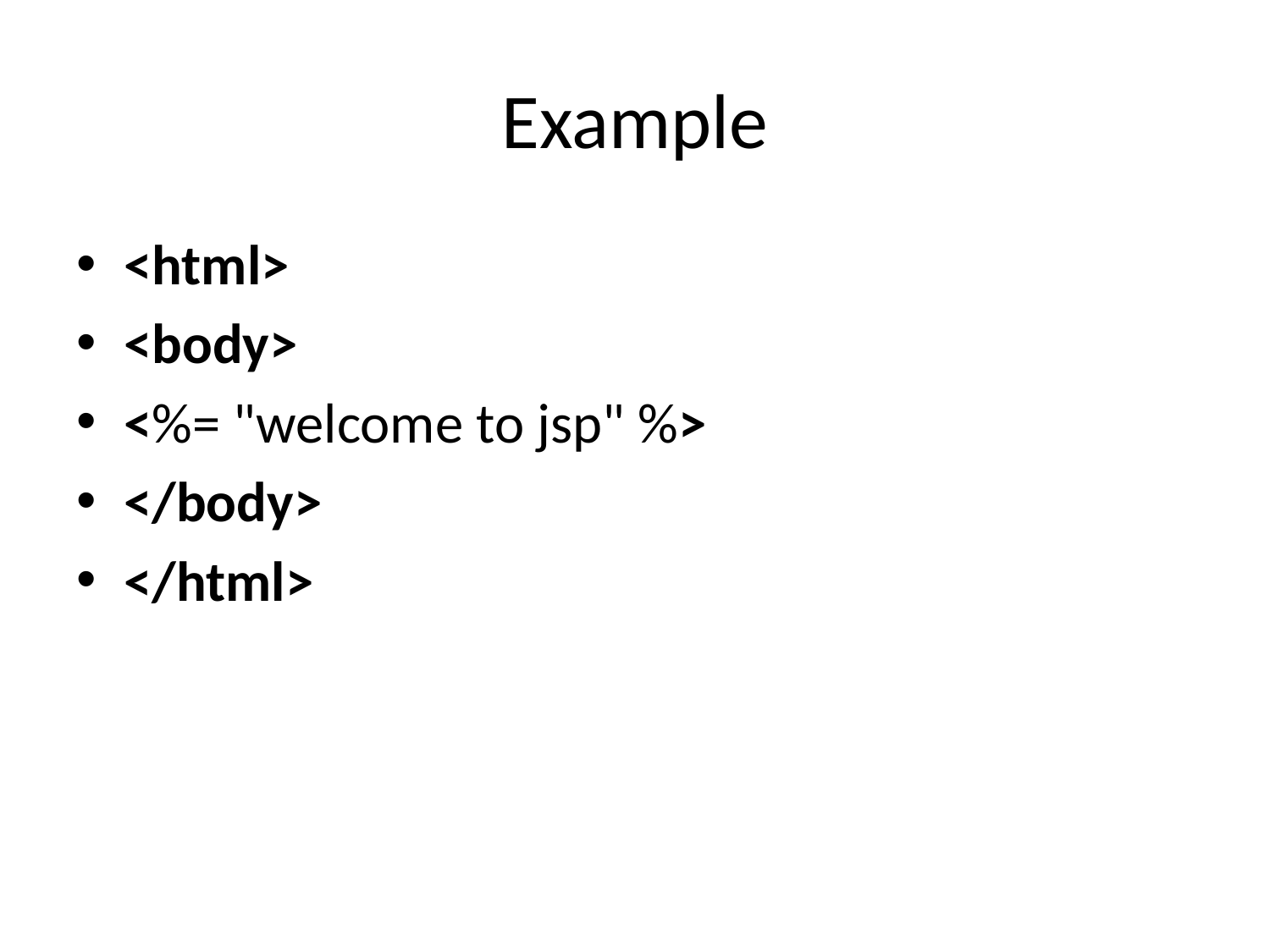

# Example
<html>
<body>
<%= "welcome to jsp" %>
</body>
</html>